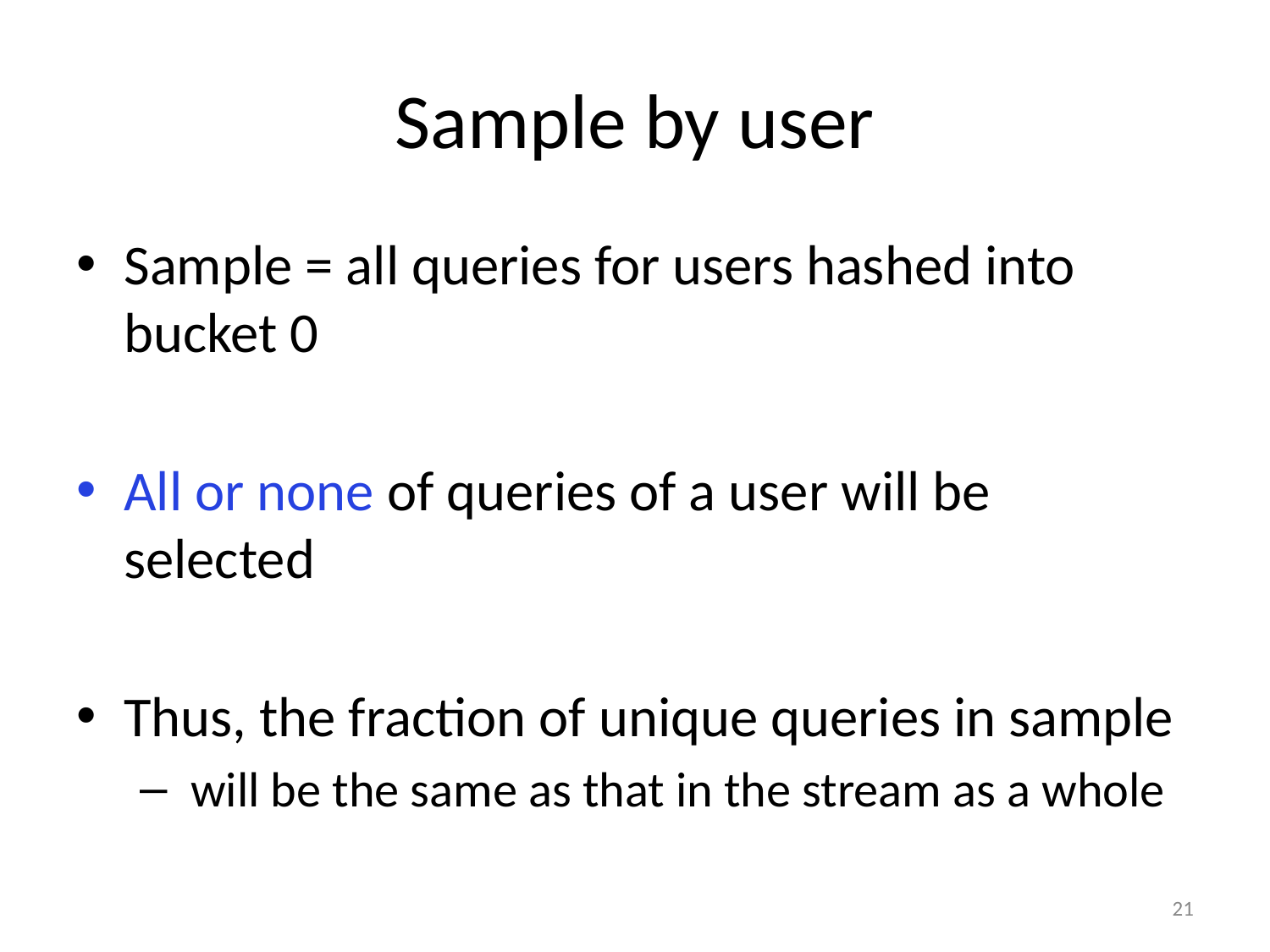

# Sample by user
Sample = all queries for users hashed into bucket 0

All or none of queries of a user will be selected

Thus, the fraction of unique queries in sample
 will be the same as that in the stream as a whole
21